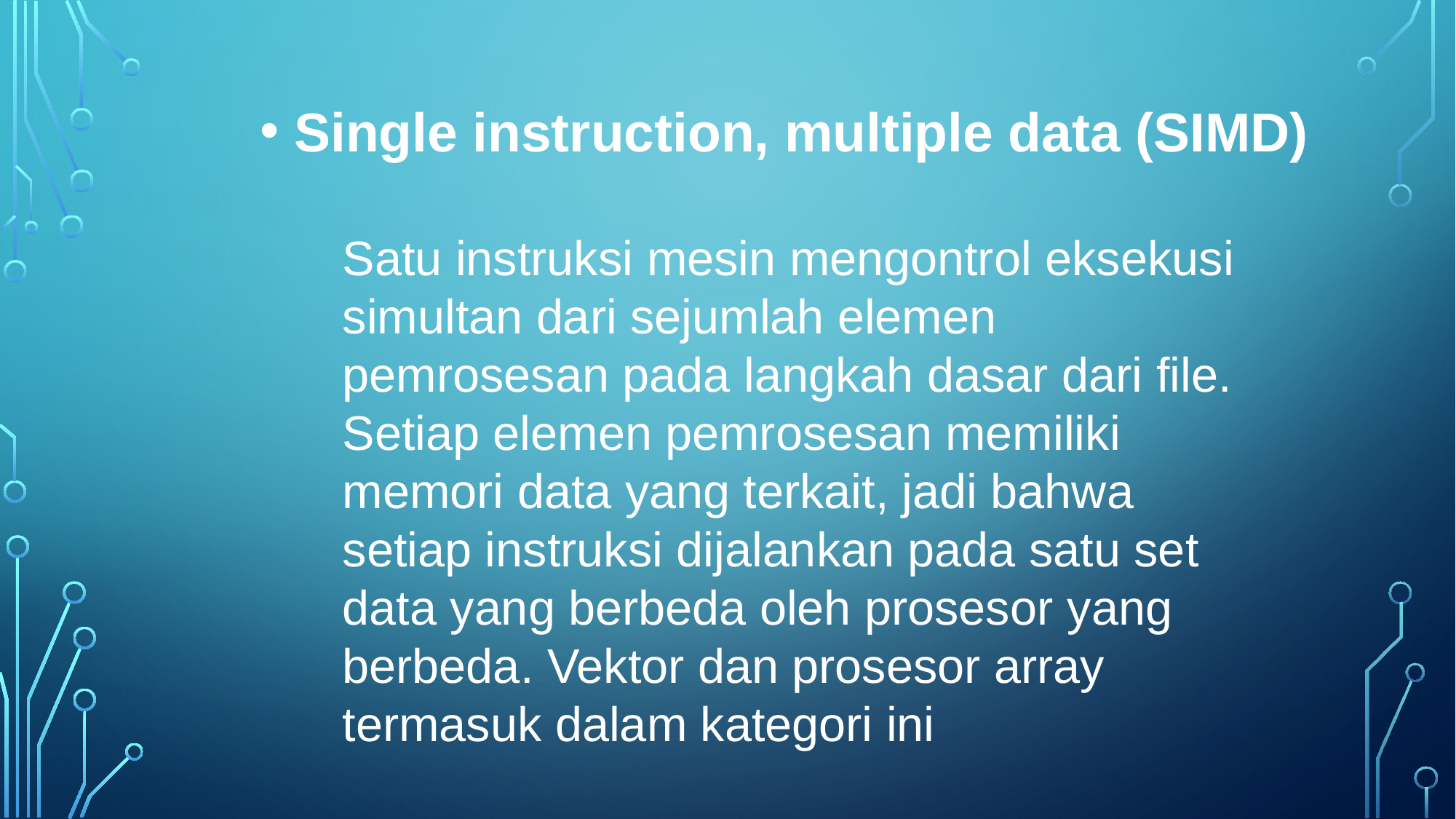

Single instruction, multiple data (SIMD)
Satu instruksi mesin mengontrol eksekusi simultan dari sejumlah elemen pemrosesan pada langkah dasar dari file. Setiap elemen pemrosesan memiliki memori data yang terkait, jadi bahwa setiap instruksi dijalankan pada satu set data yang berbeda oleh prosesor yang berbeda. Vektor dan prosesor array termasuk dalam kategori ini